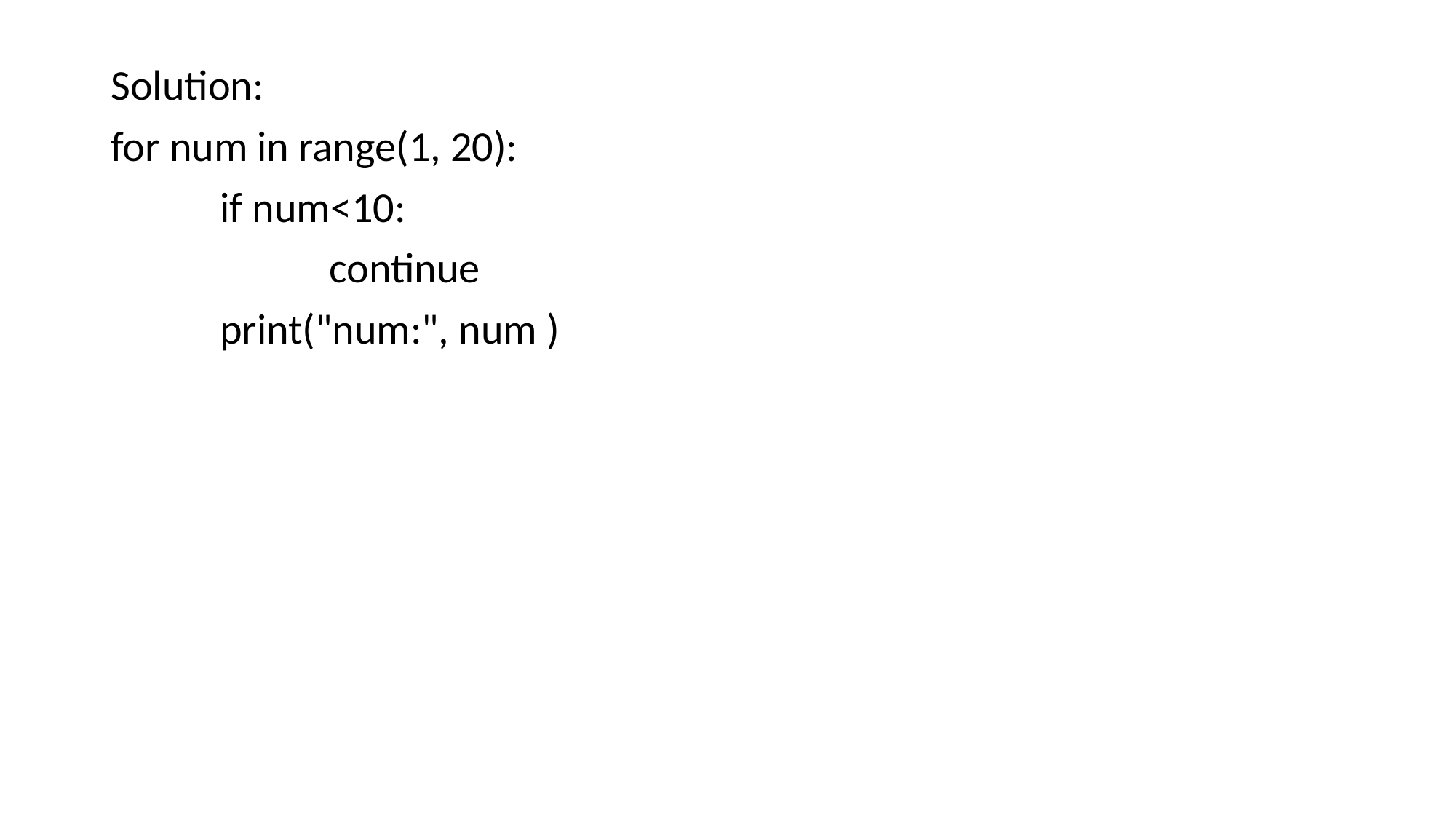

Solution:
for num in range(1, 20):
	if num<10:
		continue
	print("num:", num )